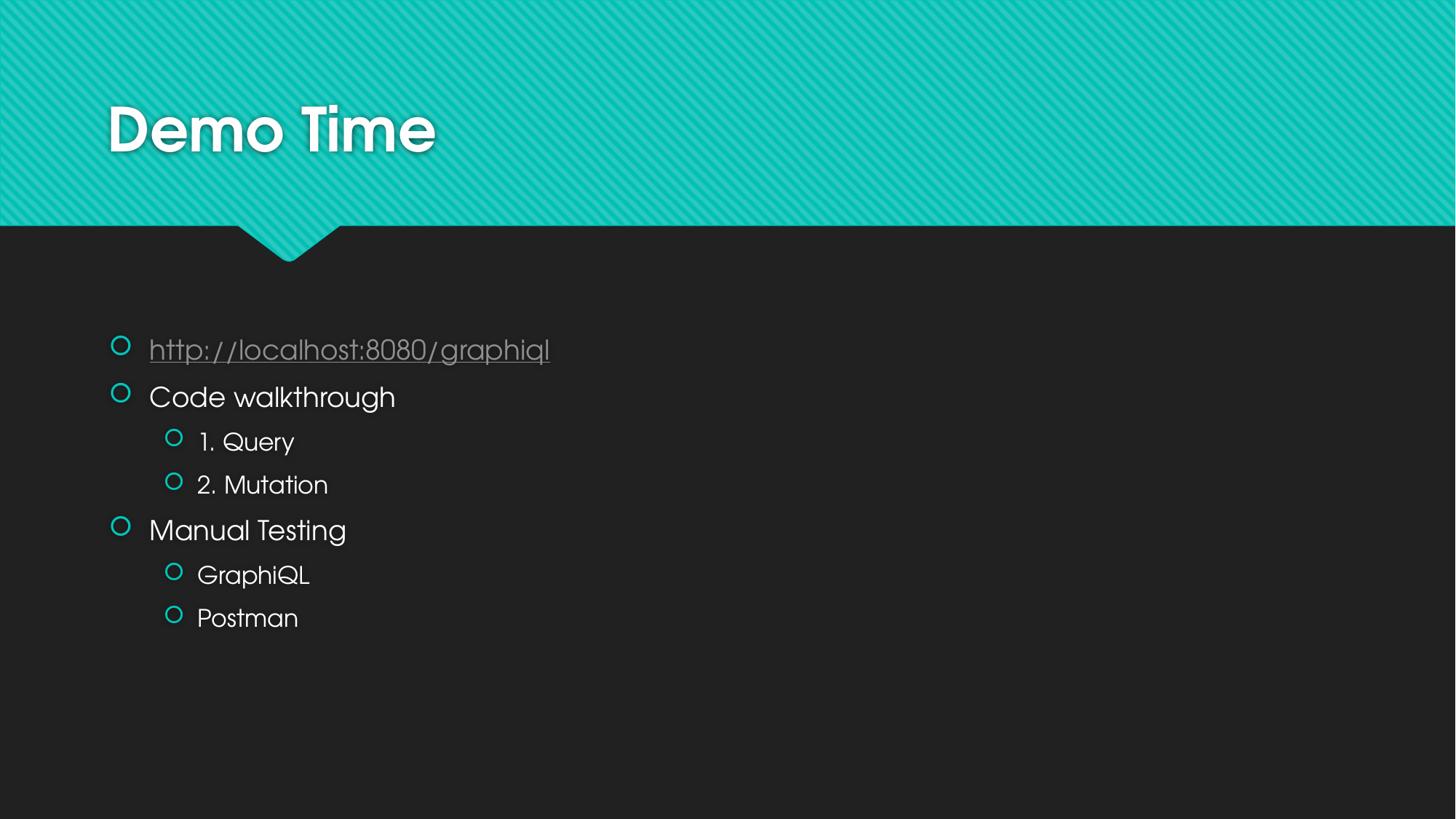

# Demo Time
http://localhost:8080/graphiql
Code walkthrough
1. Query
2. Mutation
Manual Testing
GraphiQL
Postman